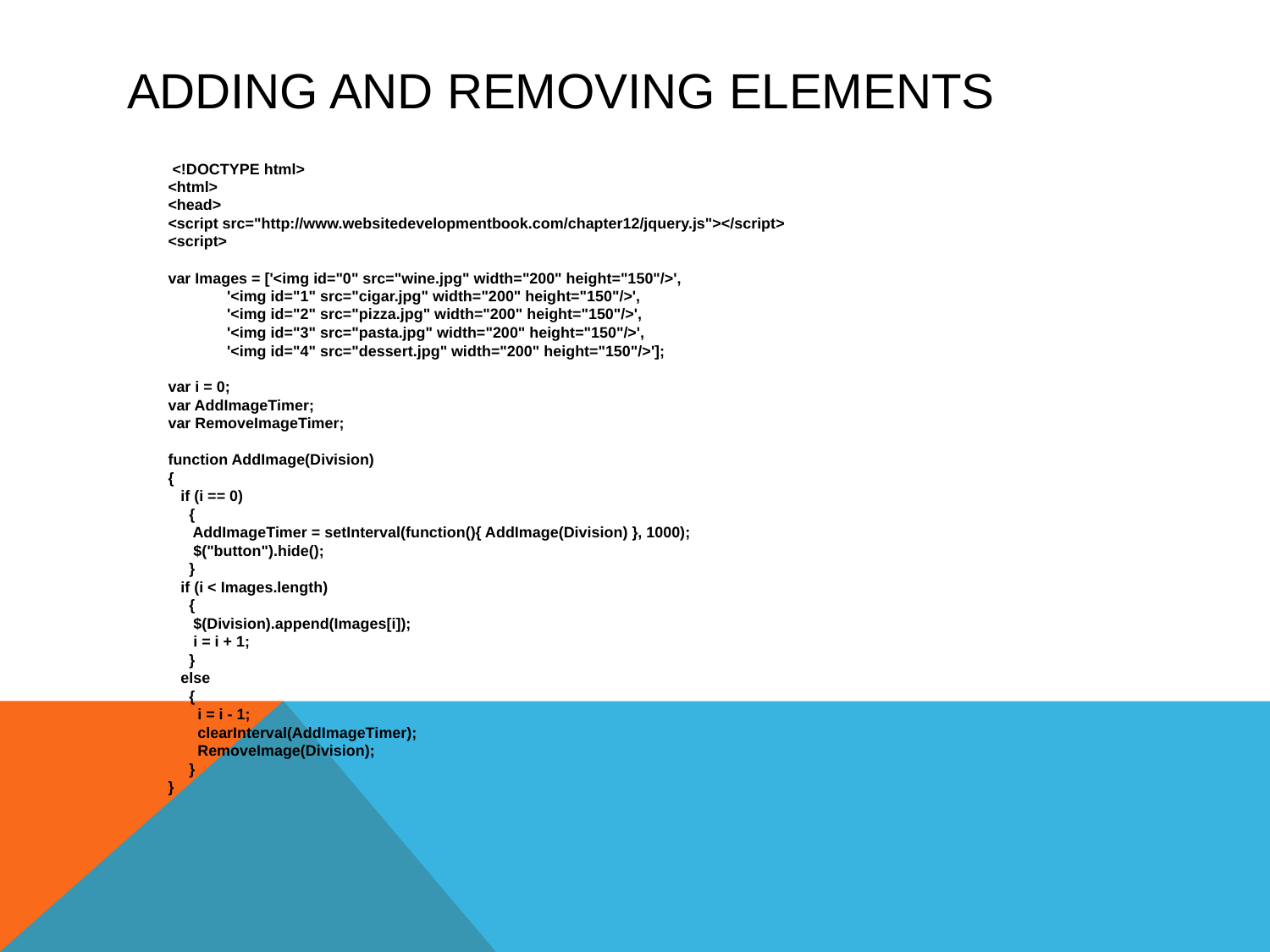

# Adding and removing elements
	 <!DOCTYPE html>
<html>
<head>
<script src="http://www.websitedevelopmentbook.com/chapter12/jquery.js"></script>
<script>
var Images = ['<img id="0" src="wine.jpg" width="200" height="150"/>',
              '<img id="1" src="cigar.jpg" width="200" height="150"/>',
              '<img id="2" src="pizza.jpg" width="200" height="150"/>',
              '<img id="3" src="pasta.jpg" width="200" height="150"/>',
              '<img id="4" src="dessert.jpg" width="200" height="150"/>'];
var i = 0;
var AddImageTimer;
var RemoveImageTimer;
function AddImage(Division)
{
   if (i == 0)
     {
      AddImageTimer = setInterval(function(){ AddImage(Division) }, 1000);
      $("button").hide();
     }
   if (i < Images.length)
     {
      $(Division).append(Images[i]);
      i = i + 1;
     }
   else
     {
       i = i - 1;
       clearInterval(AddImageTimer);
       RemoveImage(Division);
     }
}